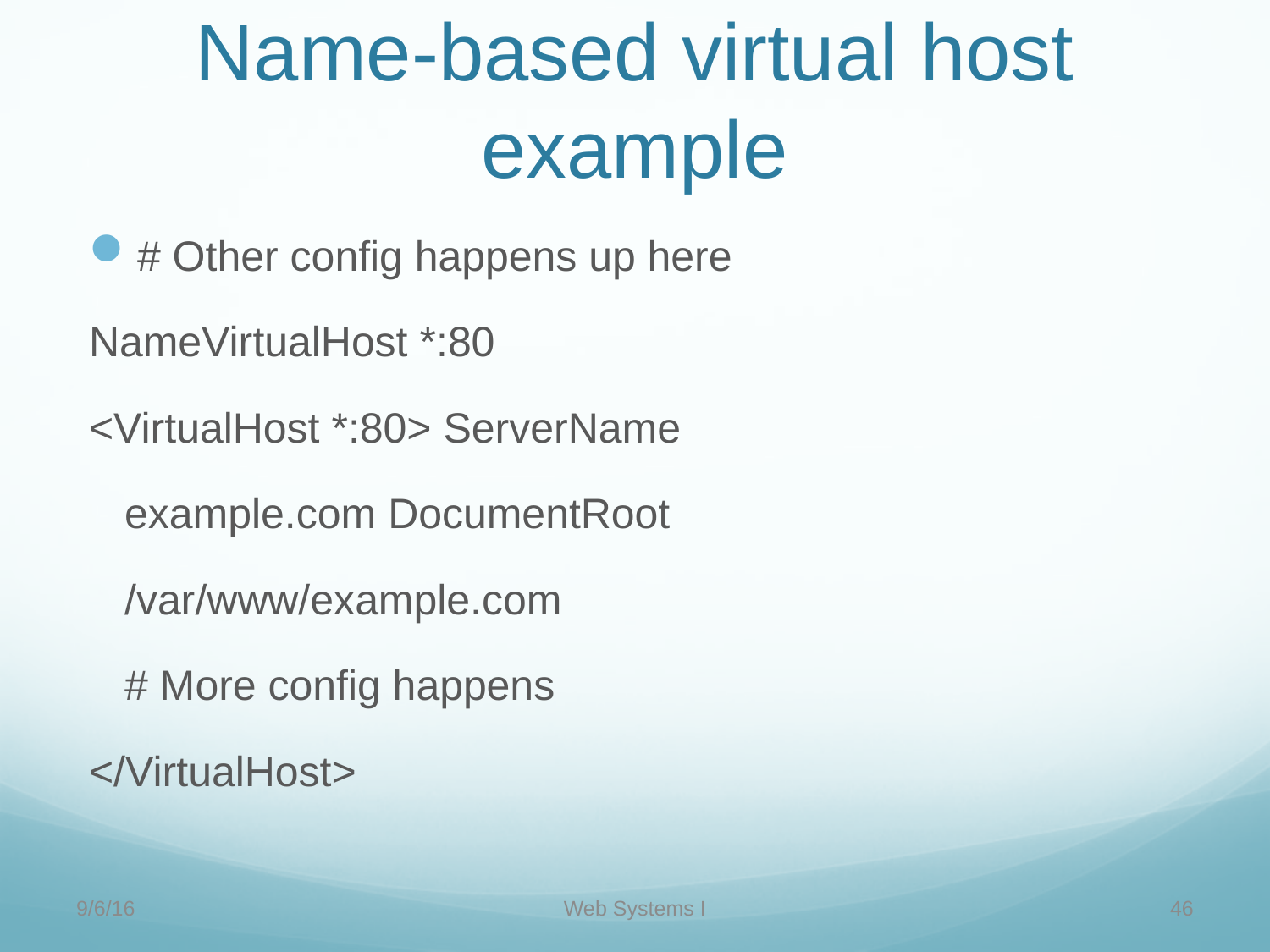

# Name-based virtual host example
# Other config happens up here
NameVirtualHost *:80
<VirtualHost *:80> ServerName
   example.com DocumentRoot
   /var/www/example.com
   # More config happens
</VirtualHost>

9/6/16
Web Systems I
46